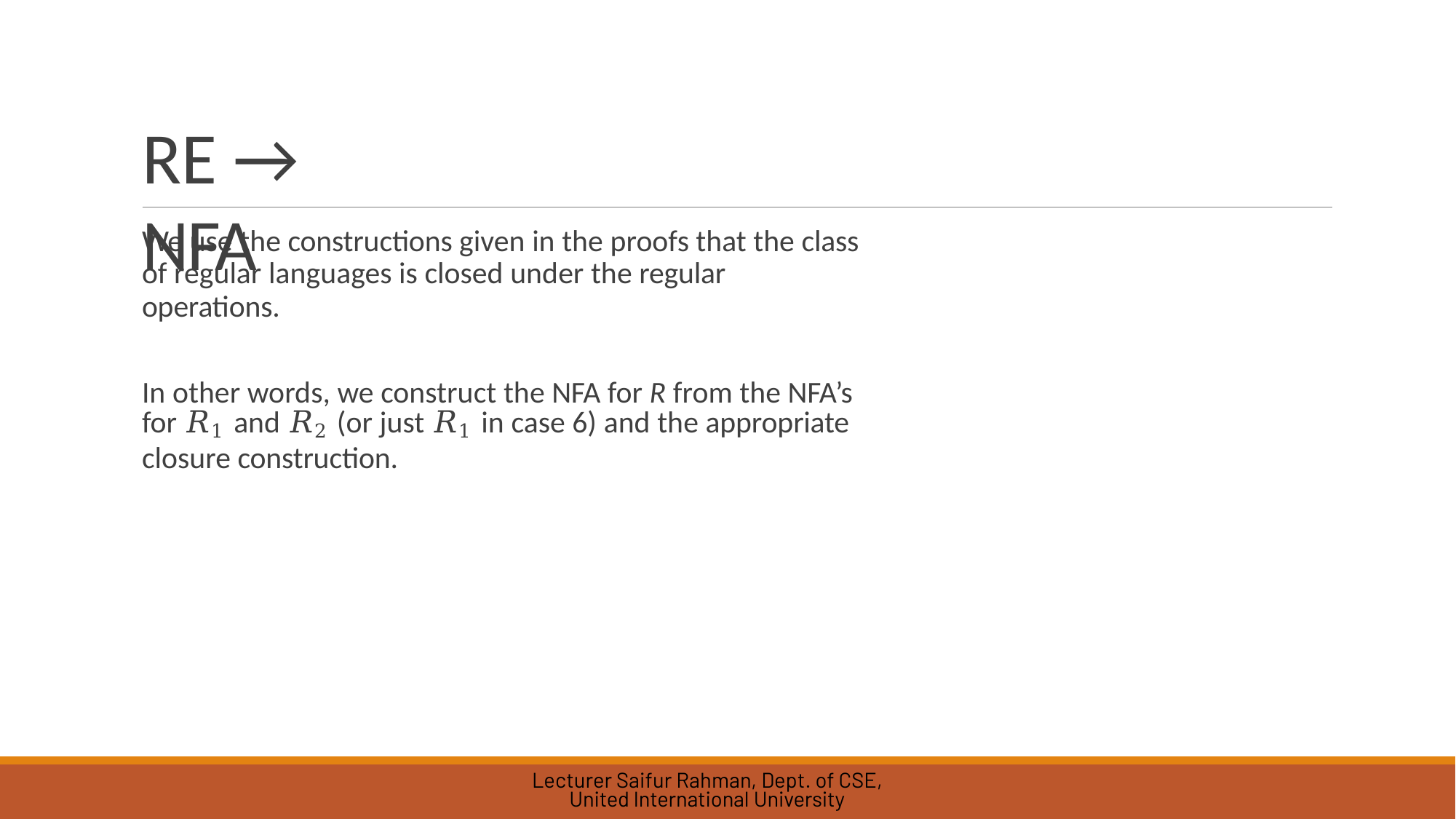

# RE → NFA
We use the constructions given in the proofs that the class of regular languages is closed under the regular operations.

In other words, we construct the NFA for R from the NFA’s for 𝑅1 and 𝑅2 (or just 𝑅1 in case 6) and the appropriate closure construction.
Lecturer Saifur Rahman, Dept. of CSE, United International University